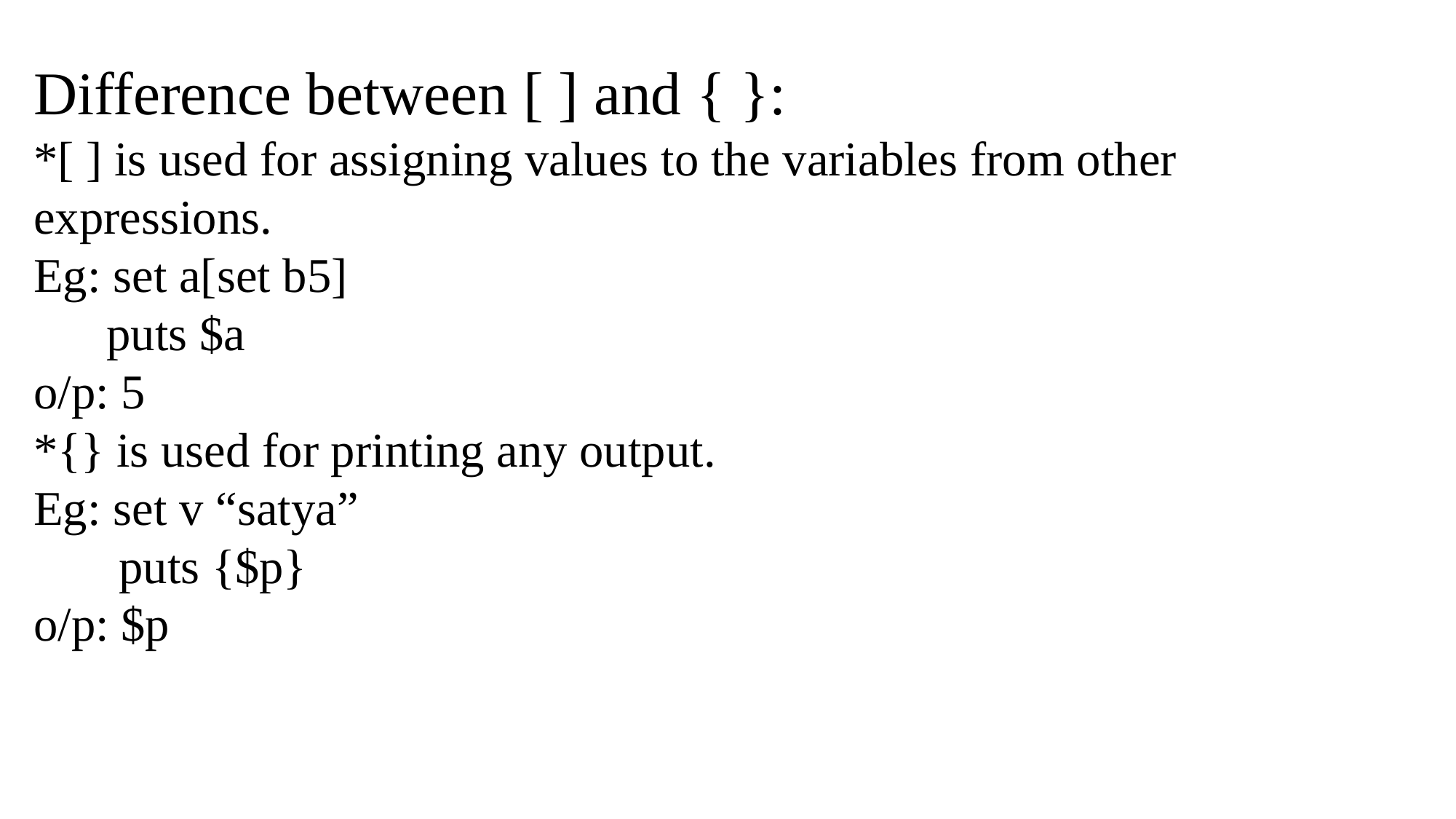

Difference between [ ] and { }:
*[ ] is used for assigning values to the variables from other expressions.
Eg: set a[set b5]
      puts $a
o/p: 5
*{} is used for printing any output.
Eg: set v “satya”
       puts {$p}
o/p: $p